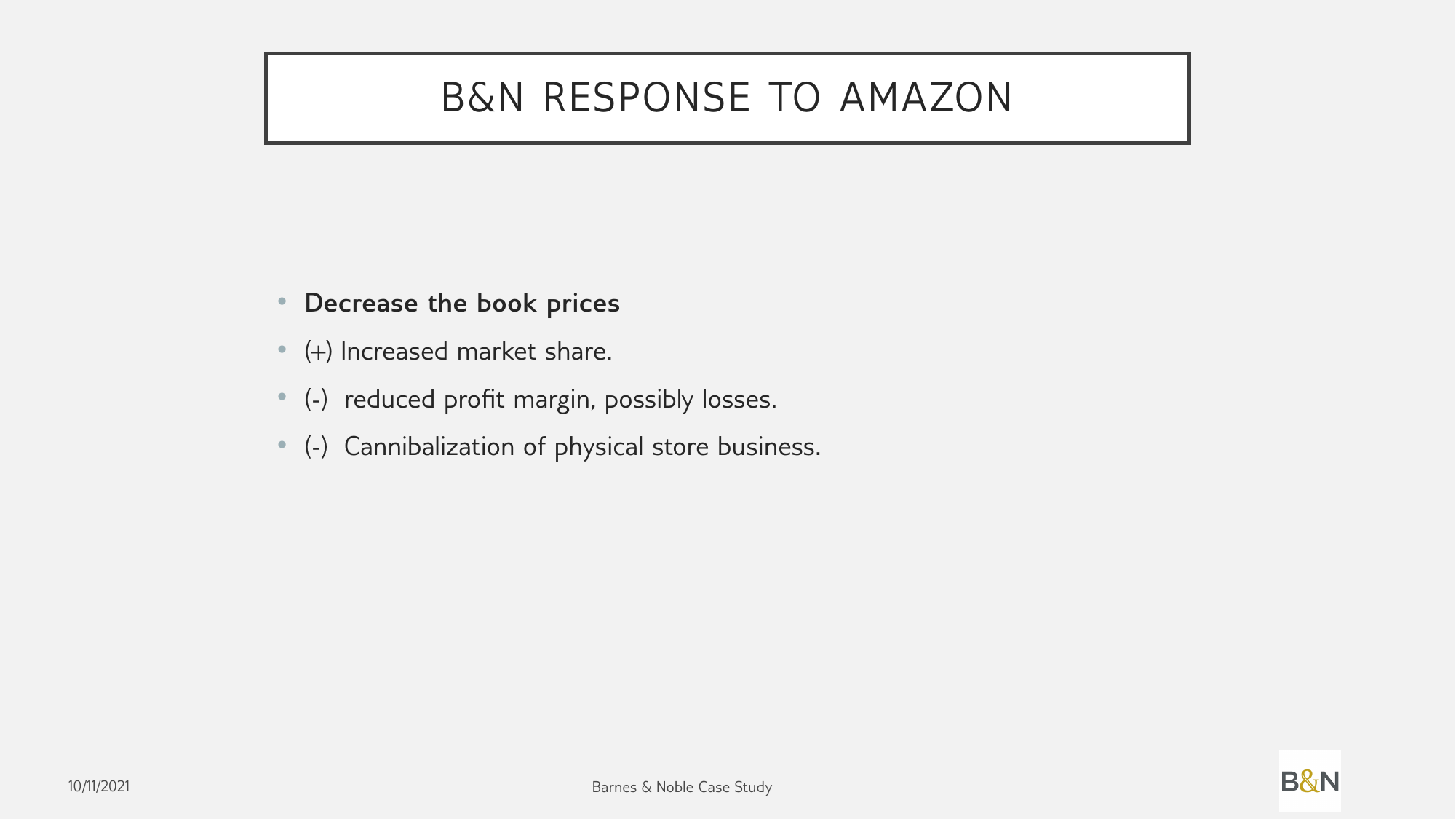

# B&N RESPONSE TO AMAZON
Decrease the book prices
(+) Increased market share.
(-)  reduced profit margin, possibly losses.
(-)  Cannibalization of physical store business.
10/11/2021
Barnes & Noble Case Study